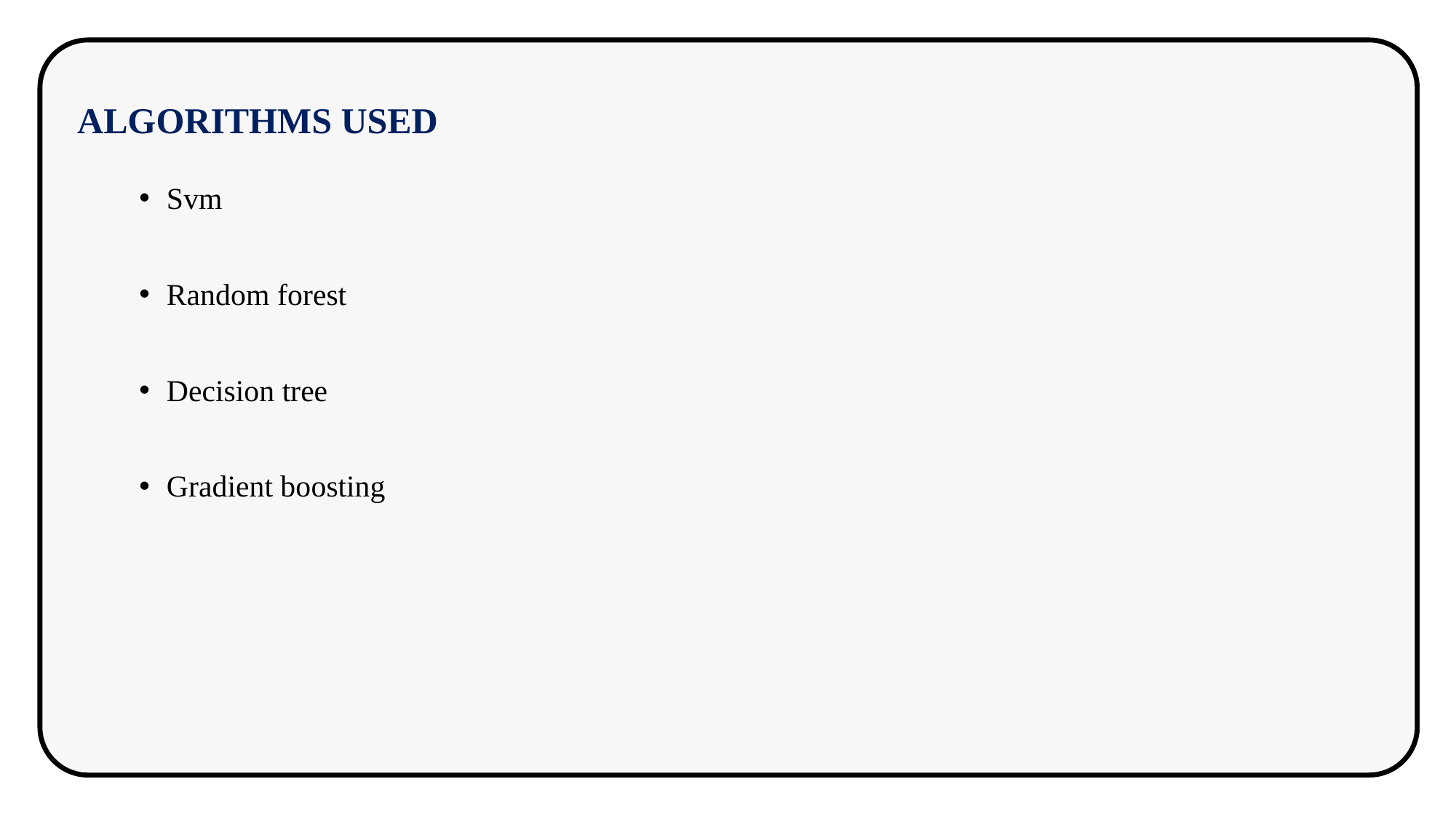

ALGORITHMS USED
Svm

Random forest

Decision tree

Gradient boosting